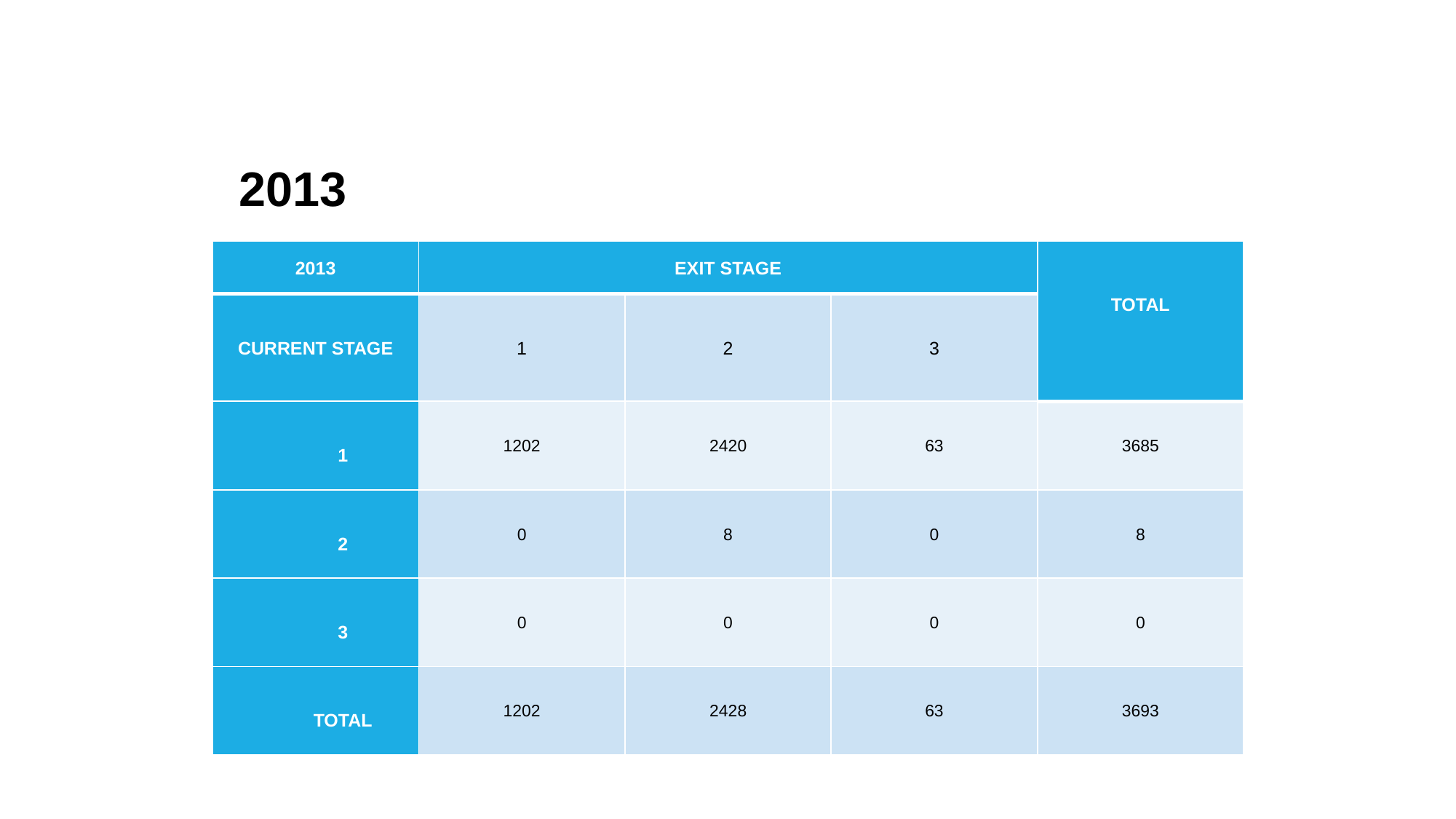

2013
| 2013 | EXIT STAGE |  |  | TOTAL |
| --- | --- | --- | --- | --- |
| CURRENT STAGE | 1 | 2 | 3 |  |
| 1 | 1202 | 2420 | 63 | 3685 |
| 2 | 0 | 8 | 0 | 8 |
| 3 | 0 | 0 | 0 | 0 |
| TOTAL | 1202 | 2428 | 63 | 3693 |